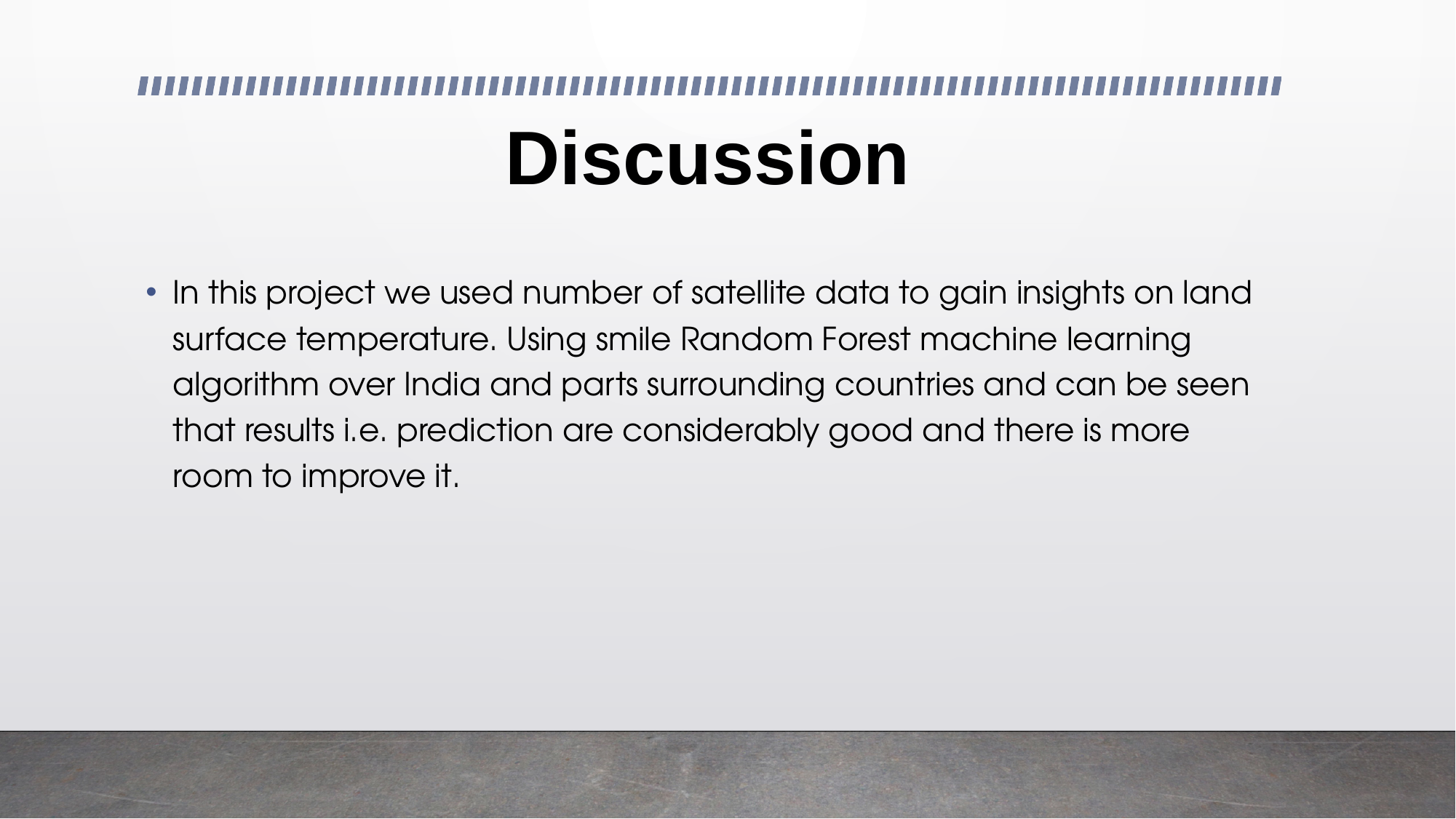

# Discussion
In this project we used number of satellite data to gain insights on land surface temperature. Using smile Random Forest machine learning algorithm over India and parts surrounding countries and can be seen that results i.e. prediction are considerably good and there is more room to improve it.